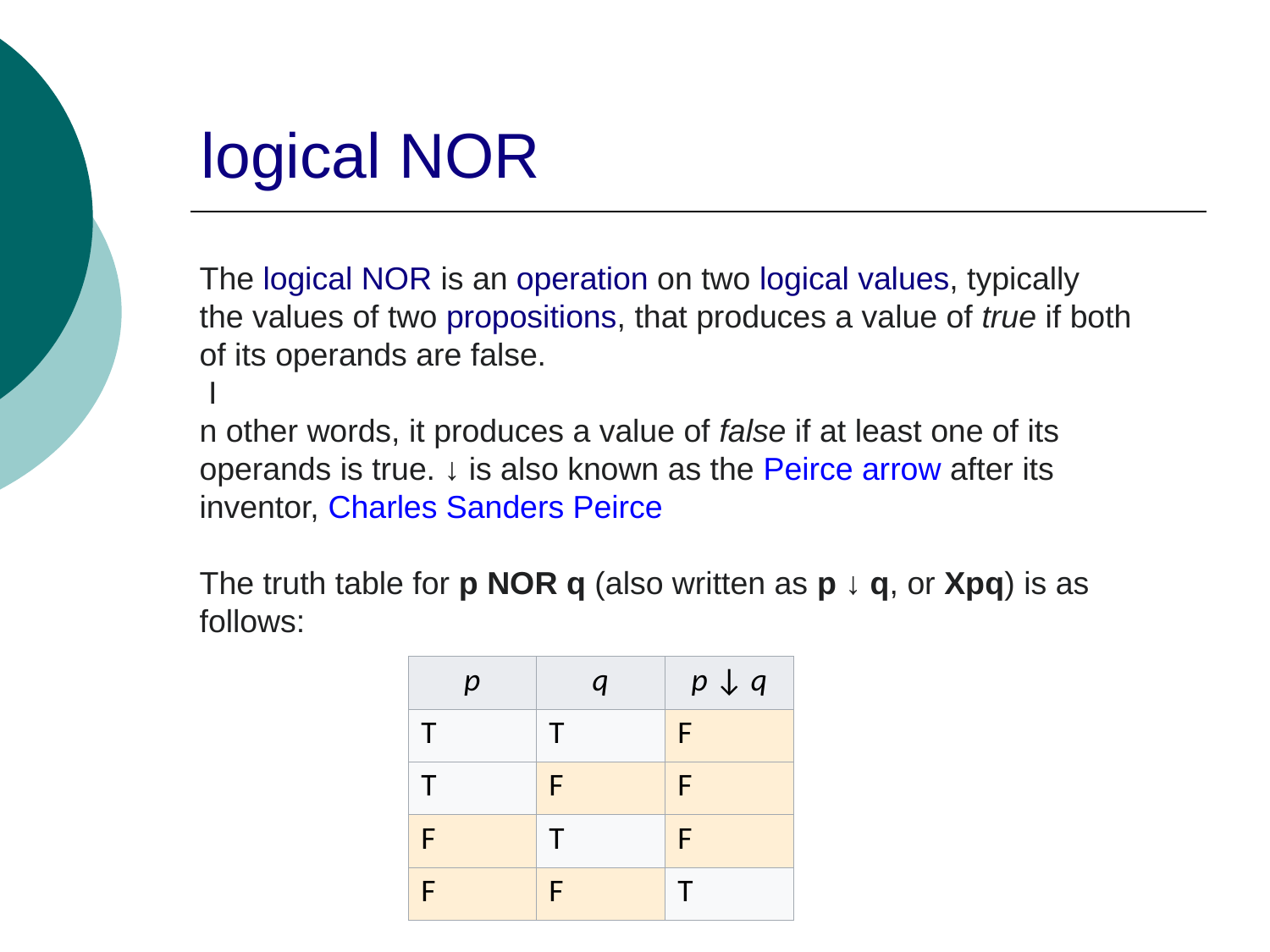

# logical NOR
The logical NOR is an operation on two logical values, typically the values of two propositions, that produces a value of true if both of its operands are false.
 I
n other words, it produces a value of false if at least one of its operands is true. ↓ is also known as the Peirce arrow after its inventor, Charles Sanders Peirce

The truth table for p NOR q (also written as p ↓ q, or Xpq) is as follows:
| p | q | p ↓ q |
| --- | --- | --- |
| T | T | F |
| T | F | F |
| F | T | F |
| F | F | T |